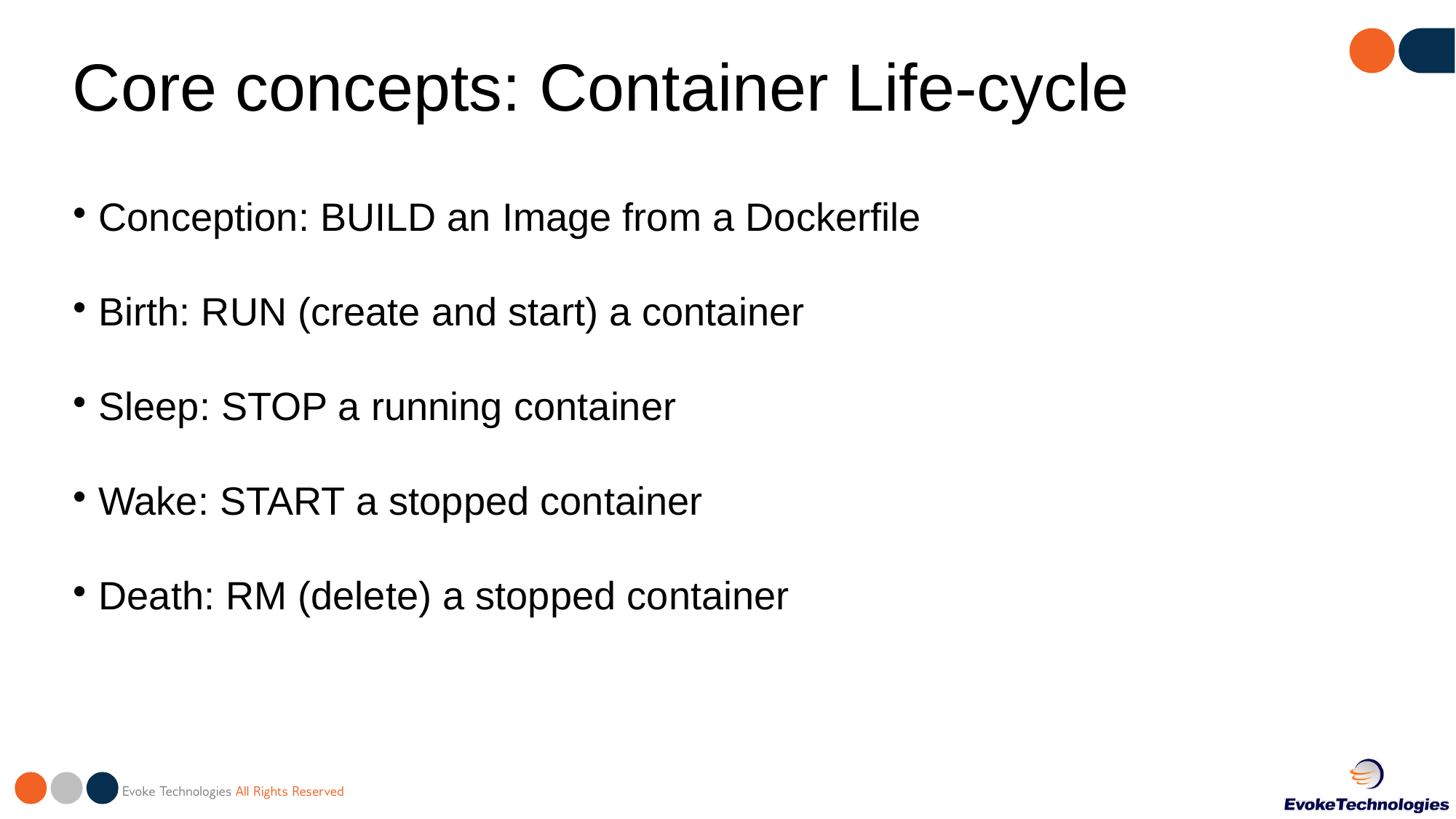

Core concepts: Container Life-cycle
Conception: BUILD an Image from a Dockerfile

Birth: RUN (create and start) a container

Sleep: STOP a running container

Wake: START a stopped container

Death: RM (delete) a stopped container